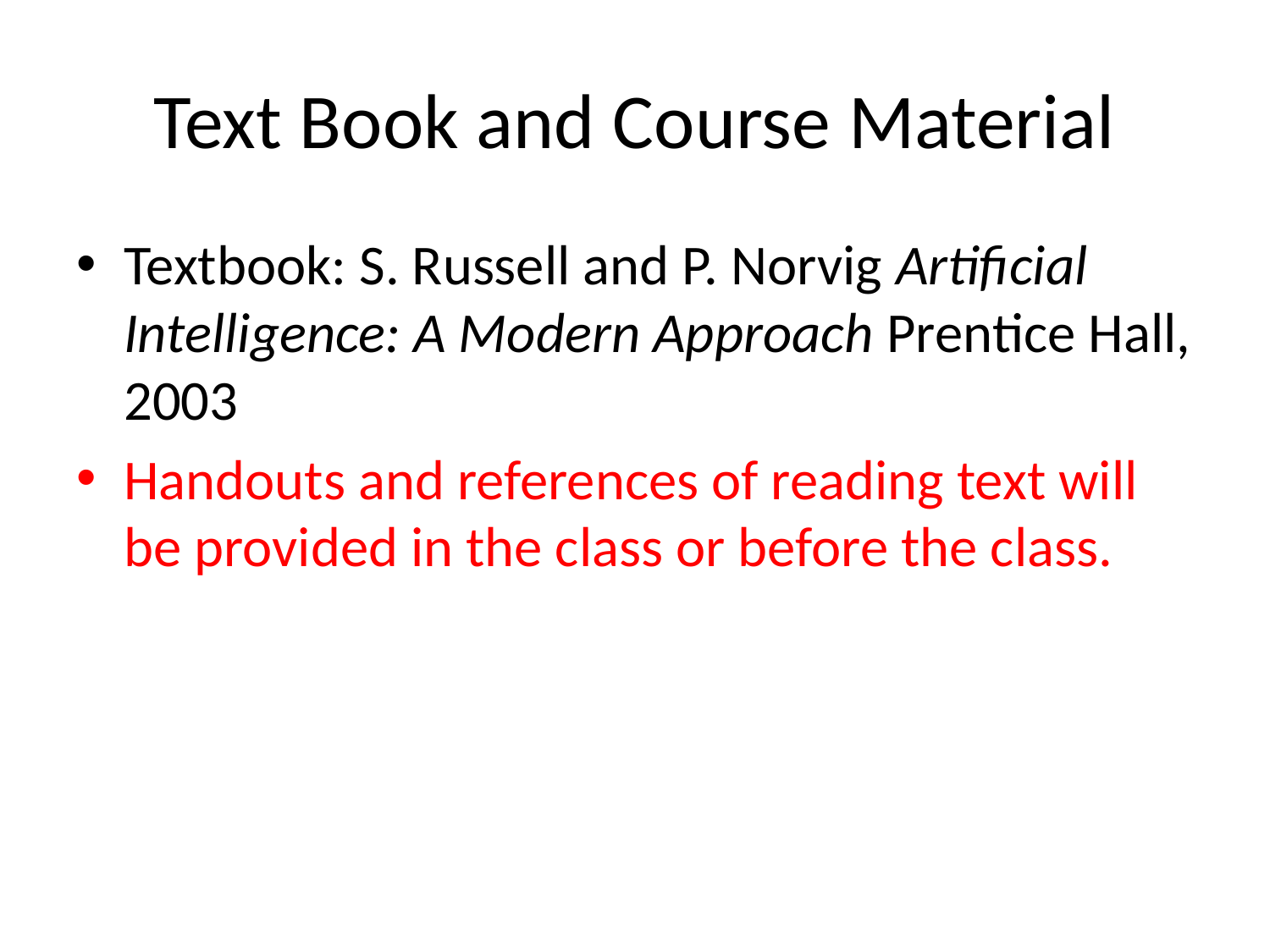

# Text Book and Course Material
Textbook: S. Russell and P. Norvig Artificial Intelligence: A Modern Approach Prentice Hall, 2003
Handouts and references of reading text will be provided in the class or before the class.